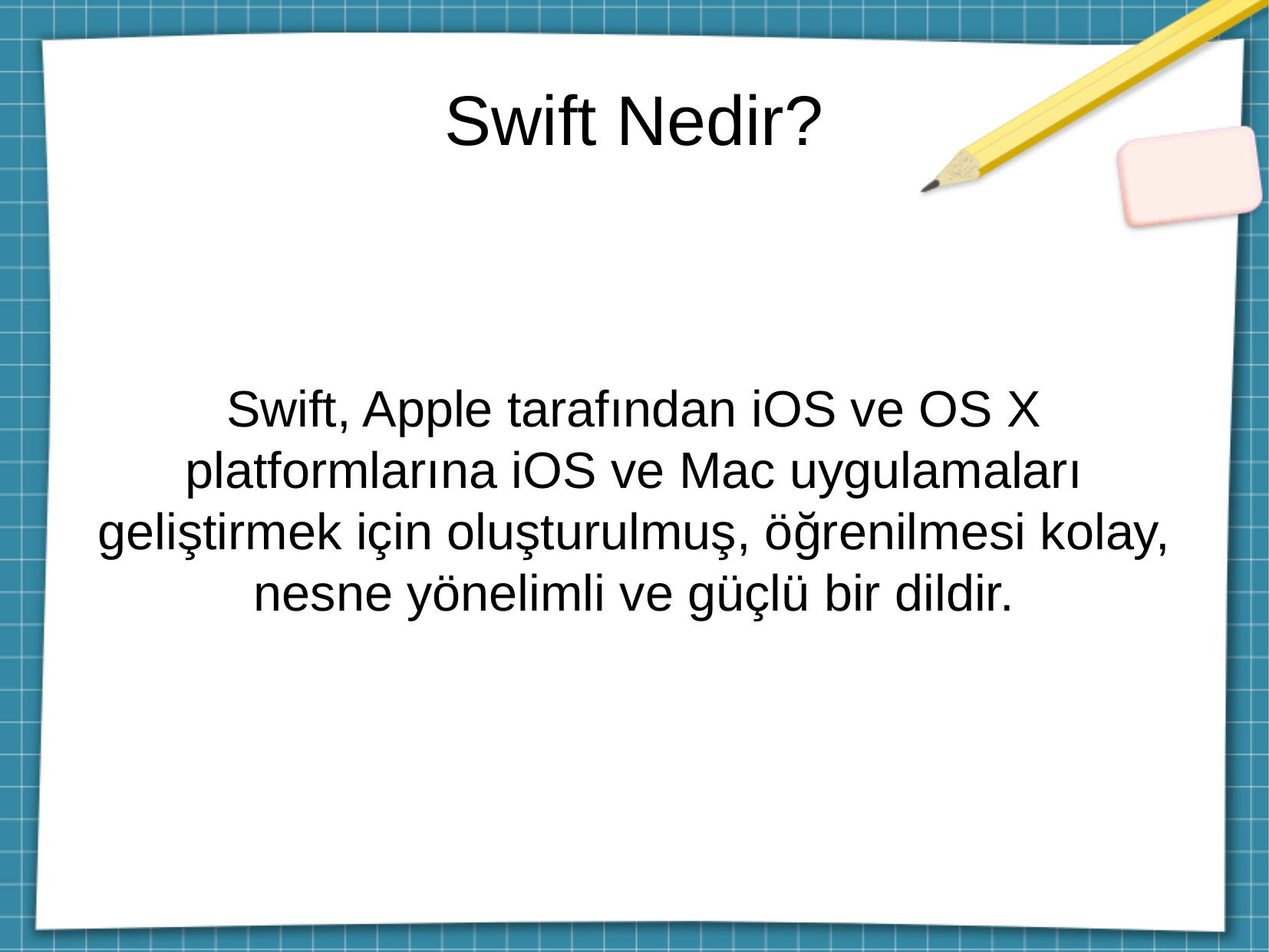

Swift Nedir?
Swift, Apple tarafından iOS ve OS X platformlarına iOS ve Mac uygulamaları geliştirmek için oluşturulmuş, öğrenilmesi kolay, nesne yönelimli ve güçlü bir dildir.